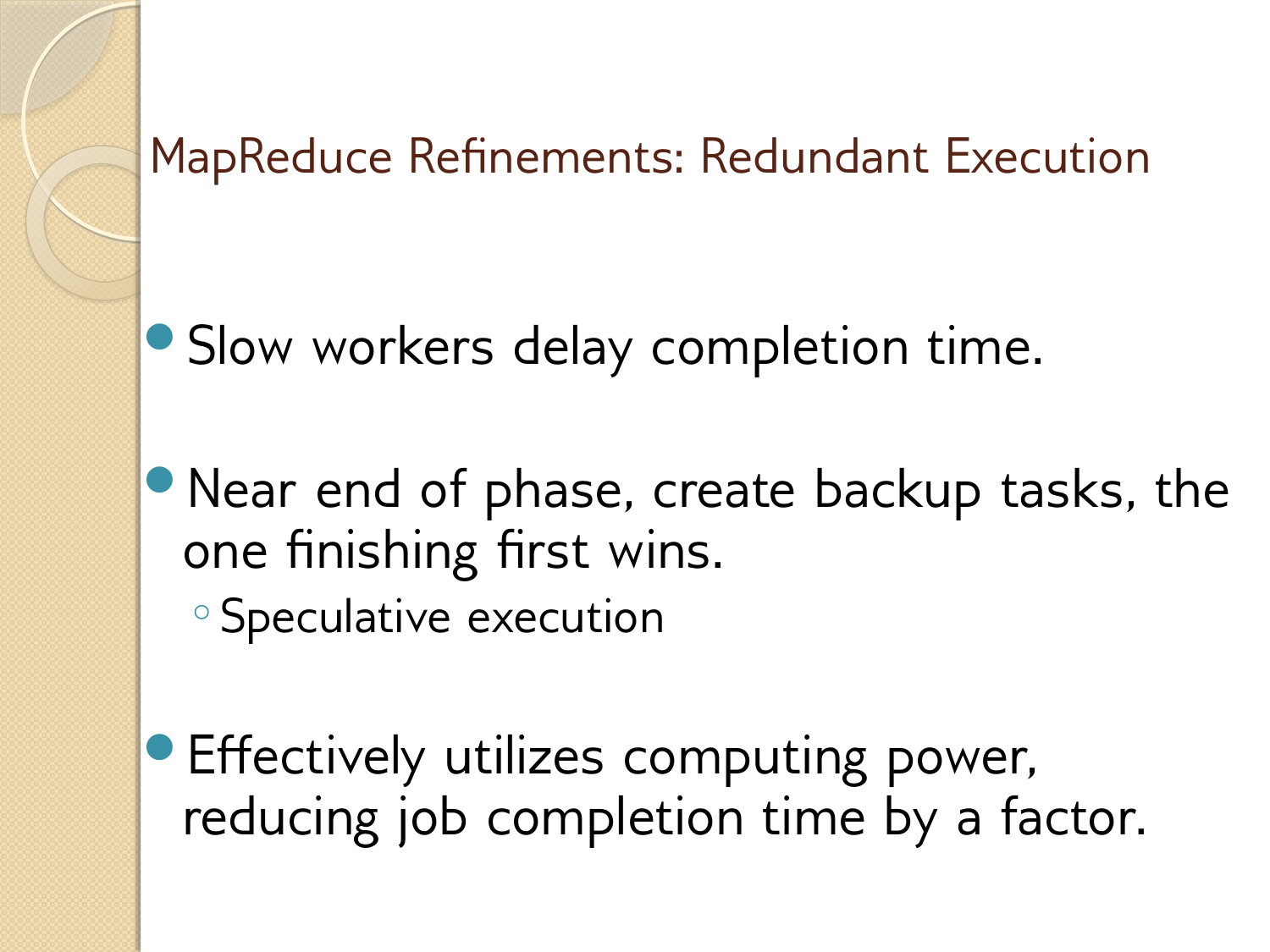

# MapReduce Refinements: Redundant Execution

Slow workers delay completion time.

Near end of phase, create backup tasks, the one finishing first wins.
Speculative execution

Effectively utilizes computing power, reducing job completion time by a factor.